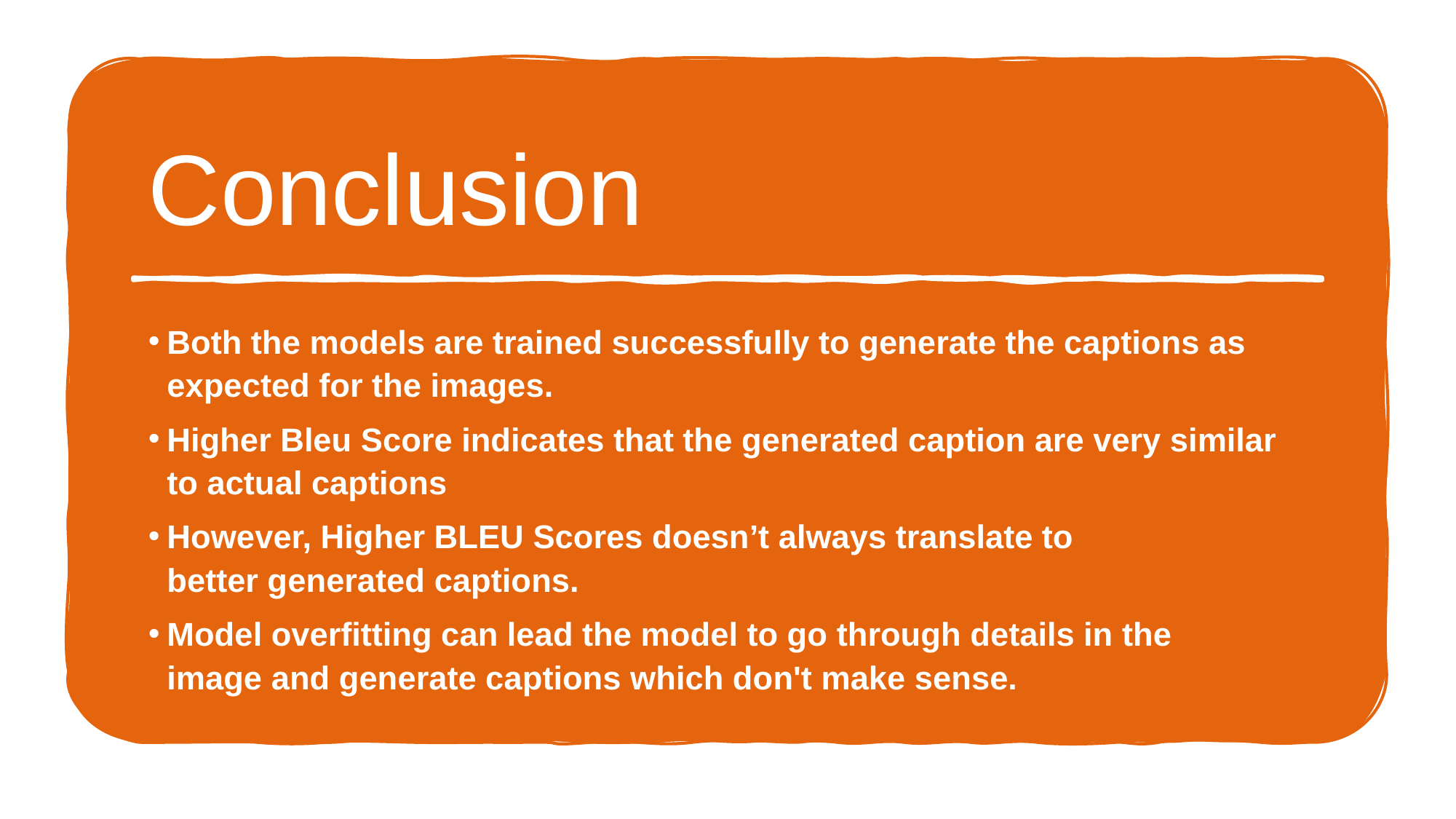

# Conclusion

Both the models are trained successfully to generate the captions as expected for the images.
Higher Bleu Score indicates that the generated caption are very similar to actual captions
However, Higher BLEU Scores doesn’t always translate to better generated captions.
Model overfitting can lead the model to go through details in the image and generate captions which don't make sense.